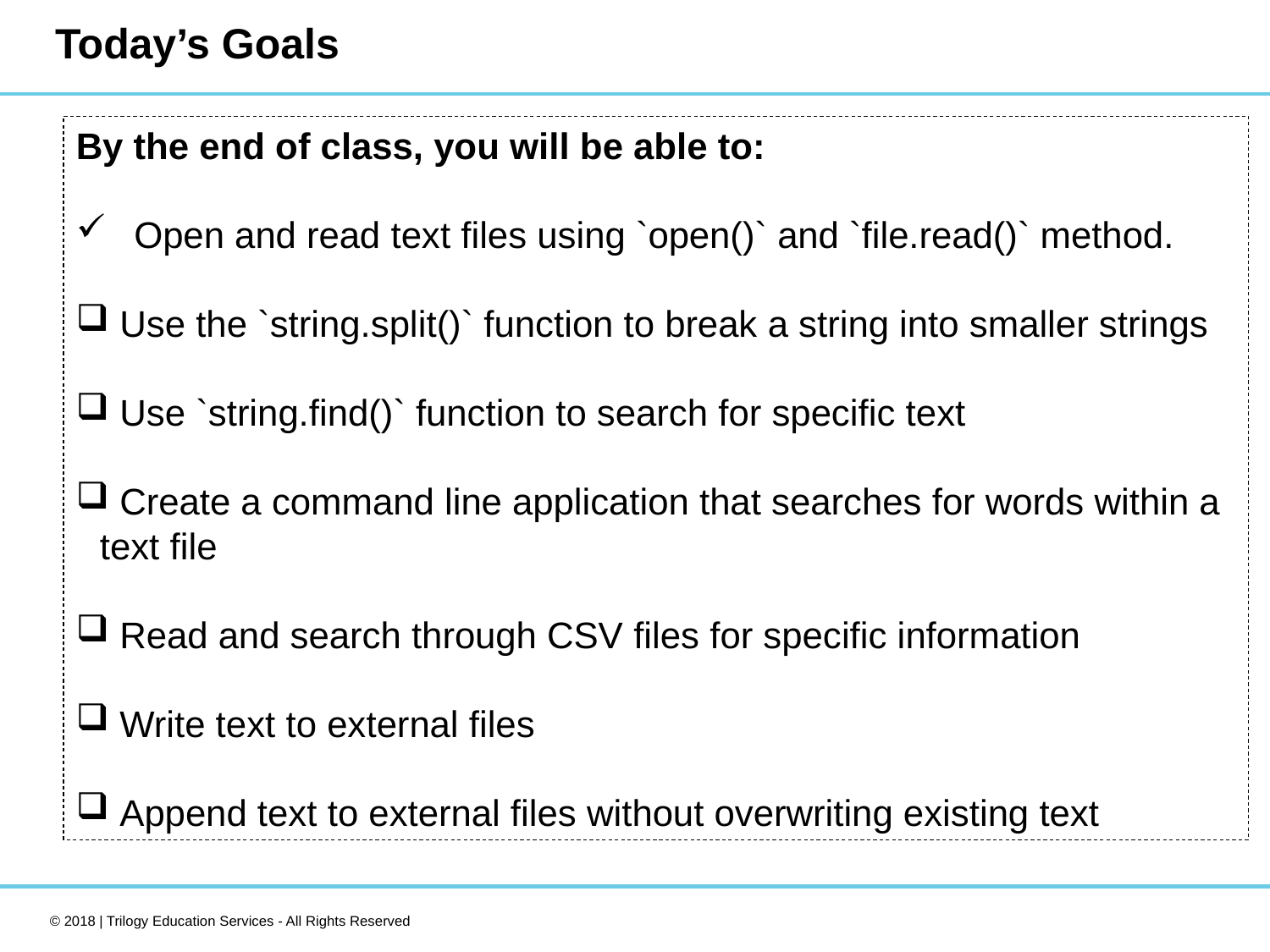

# Today’s Goals
By the end of class, you will be able to:

 Open and read text files using `open()` and `file.read()` method.

 Use the `string.split()` function to break a string into smaller strings
 Use `string.find()` function to search for specific text

 Create a command line application that searches for words within a text file

 Read and search through CSV files for specific information

 Write text to external files

 Append text to external files without overwriting existing text